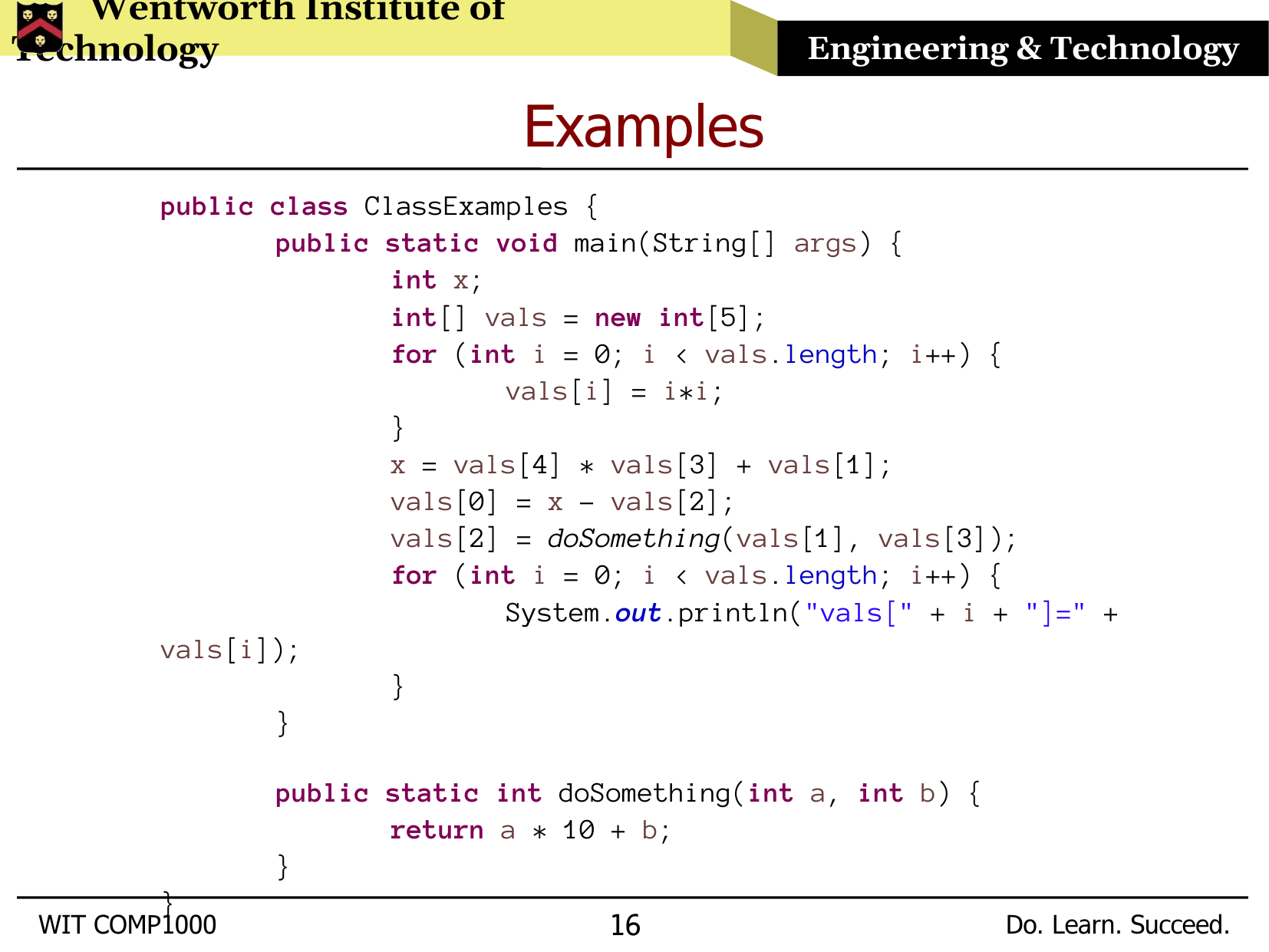

# Examples
public class ClassExamples {
	public static void main(String[] args) {
		int x;
		int[] vals = new int[5];
		for (int i = 0; i < vals.length; i++) {
			vals[i] = i*i;
		}
		x = vals[4] * vals[3] + vals[1];
		vals[0] = x - vals[2];
		vals[2] = doSomething(vals[1], vals[3]);
		for (int i = 0; i < vals.length; i++) {
			System.out.println("vals[" + i + "]=" + vals[i]);
		}
	}

	public static int doSomething(int a, int b) {
		return a * 10 + b;
	}
}